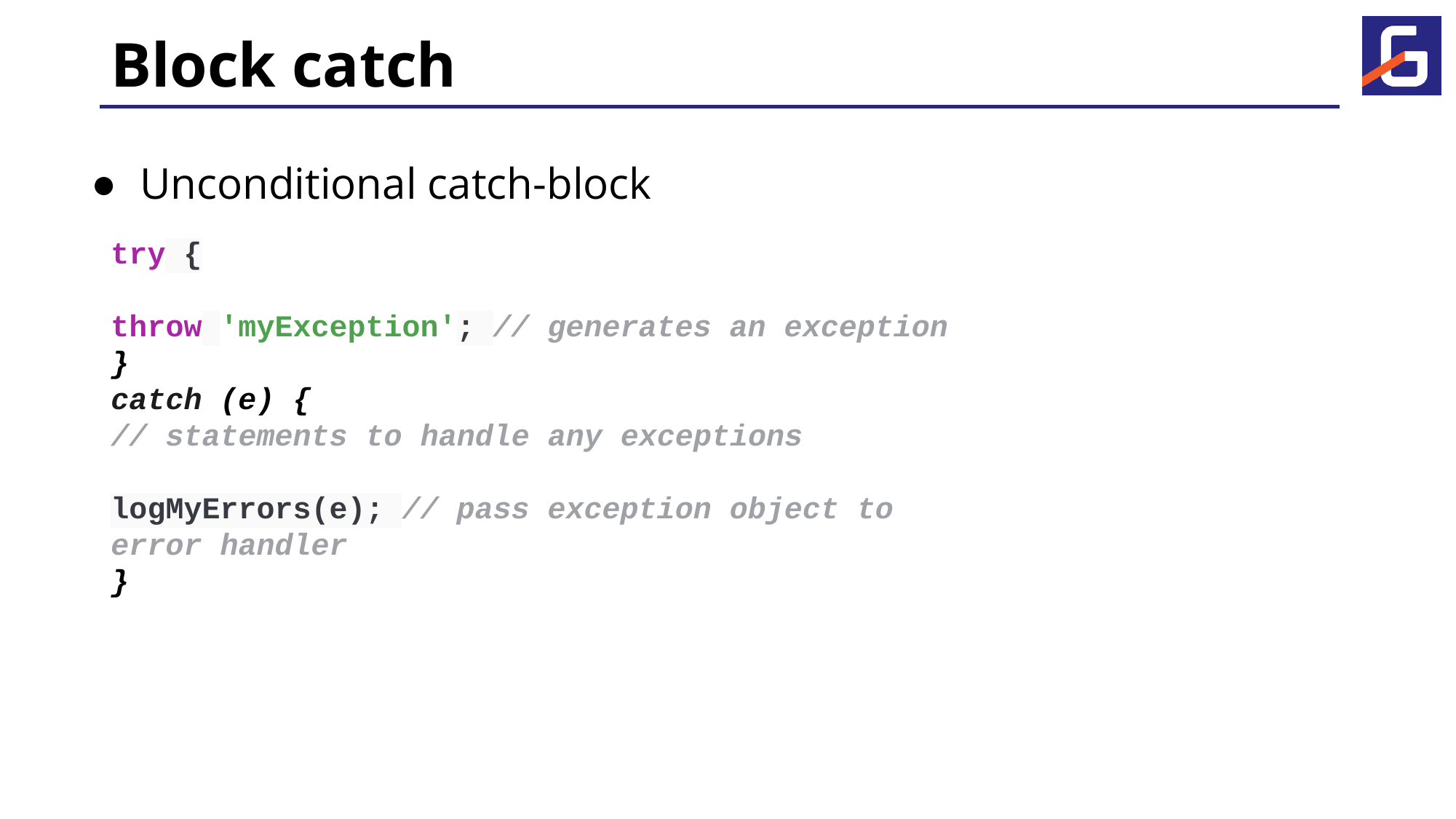

# Block catch
Unconditional catch-block
try {

throw 'myException'; // generates an exception
}
catch (e) {
// statements to handle any exceptions

logMyErrors(e); // pass exception object to error handler
}